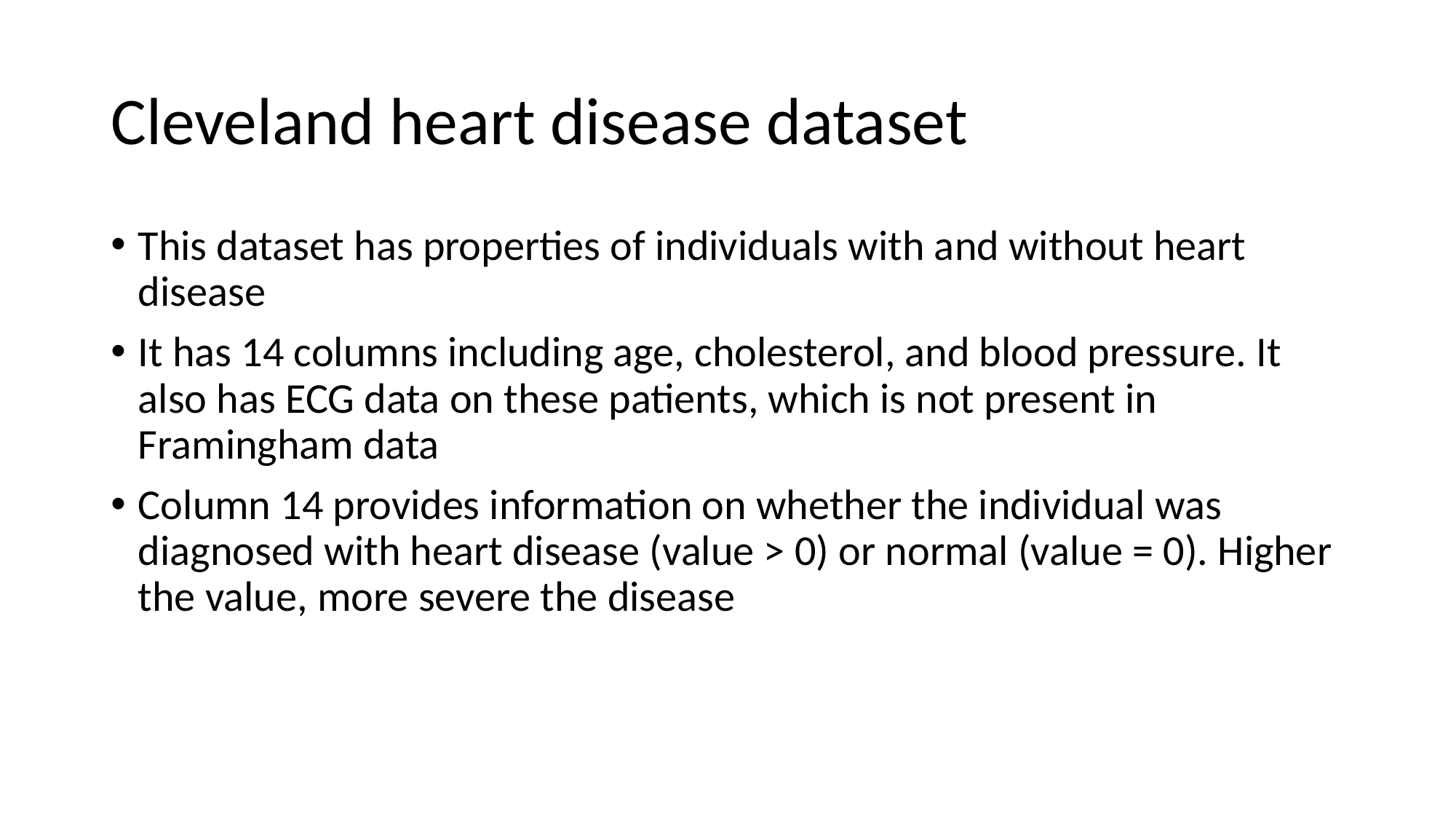

# Cleveland heart disease dataset
This dataset has properties of individuals with and without heart disease
It has 14 columns including age, cholesterol, and blood pressure. It also has ECG data on these patients, which is not present in Framingham data
Column 14 provides information on whether the individual was diagnosed with heart disease (value > 0) or normal (value = 0). Higher the value, more severe the disease